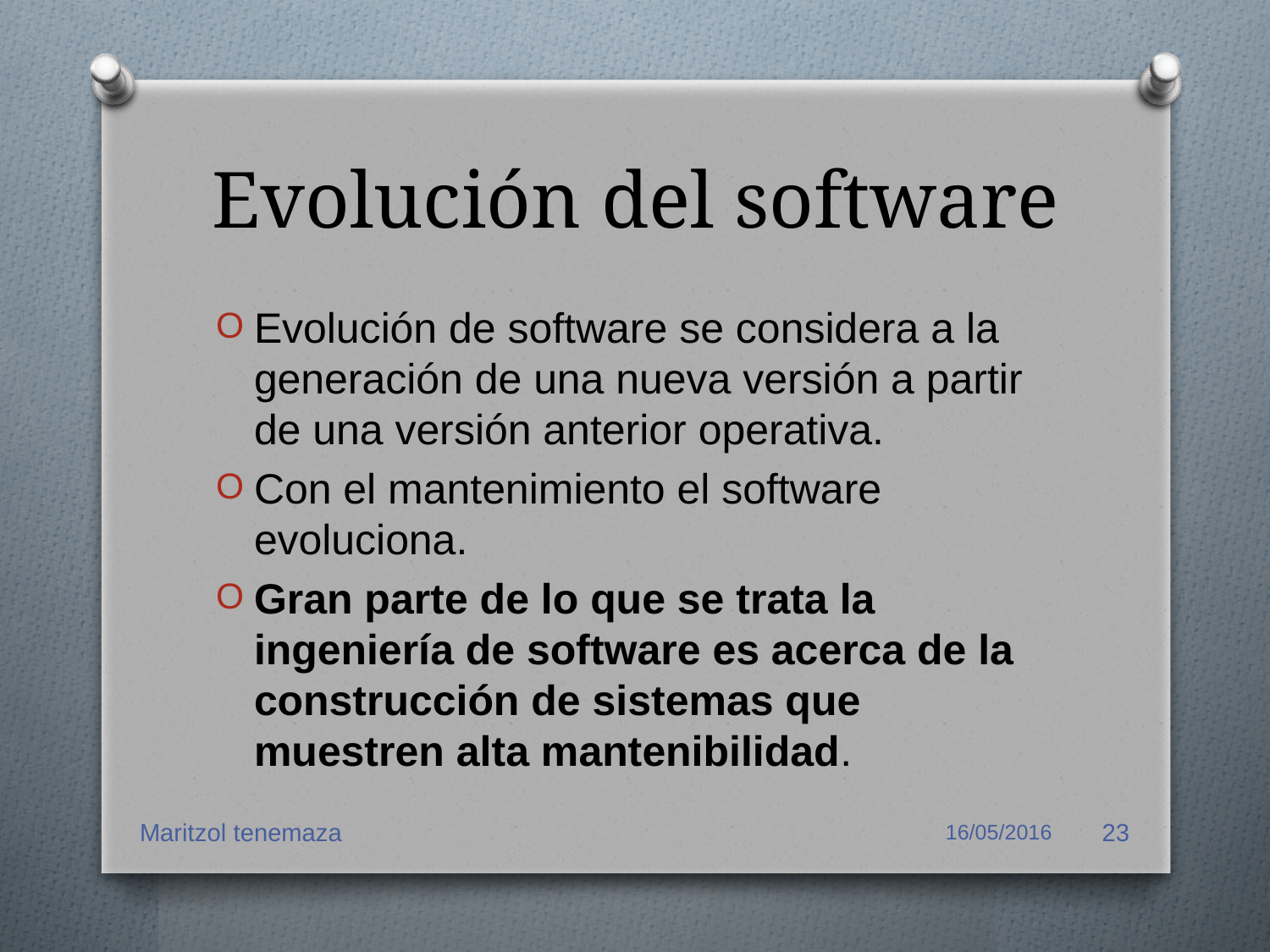

# Evolución del software
Evolución de software se considera a la generación de una nueva versión a partir de una versión anterior operativa.
Con el mantenimiento el software evoluciona.
Gran parte de lo que se trata la ingeniería de software es acerca de la construcción de sistemas que muestren alta mantenibilidad.
Maritzol tenemaza
16/05/2016
23